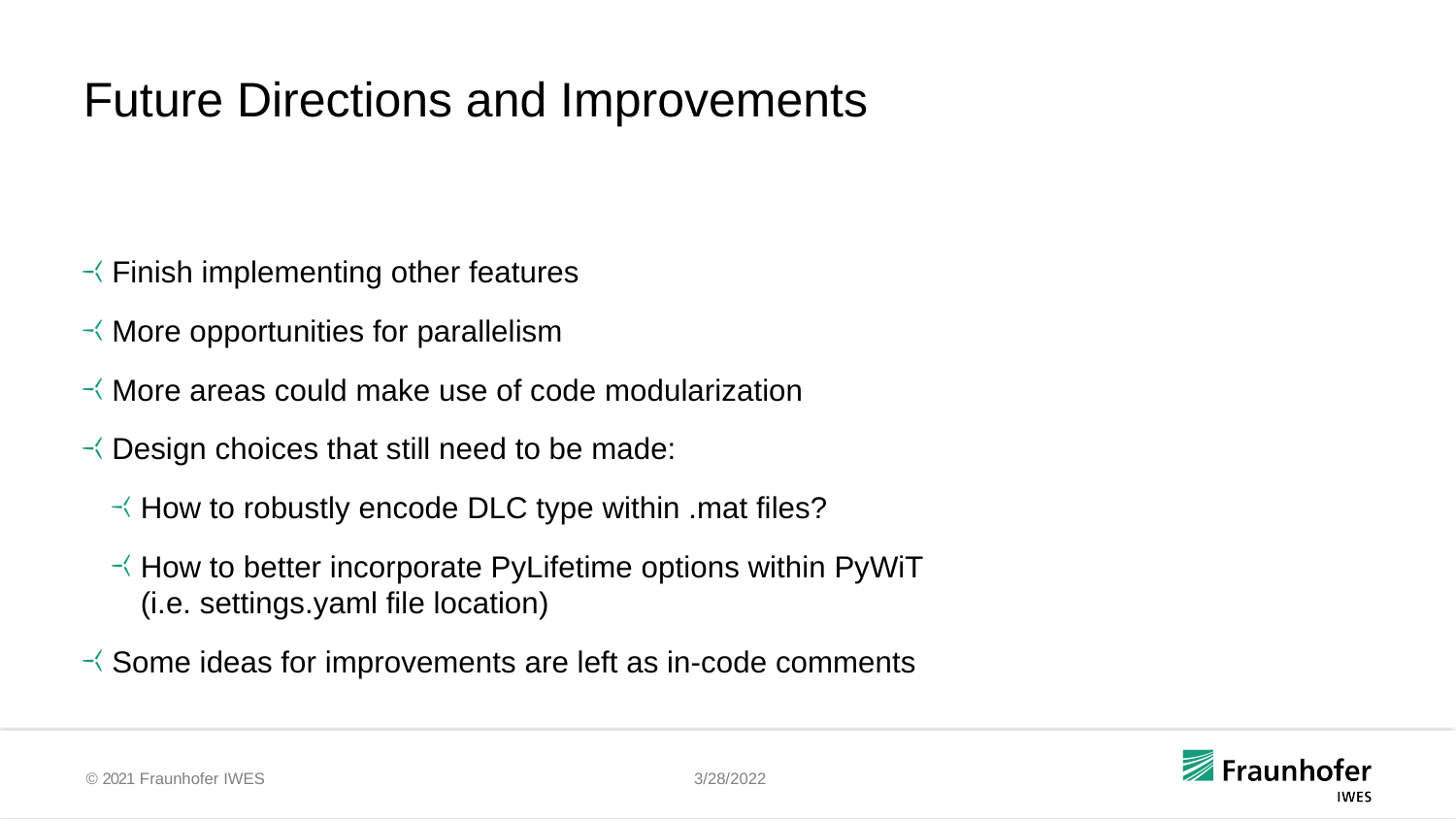

Future Directions and Improvements

Finish implementing other features
More opportunities for parallelism
More areas could make use of code modularization
Design choices that still need to be made:
How to robustly encode DLC type within .mat files?
How to better incorporate PyLifetime options within PyWiT (i.e. settings.yaml file location)
Some ideas for improvements are left as in-code comments